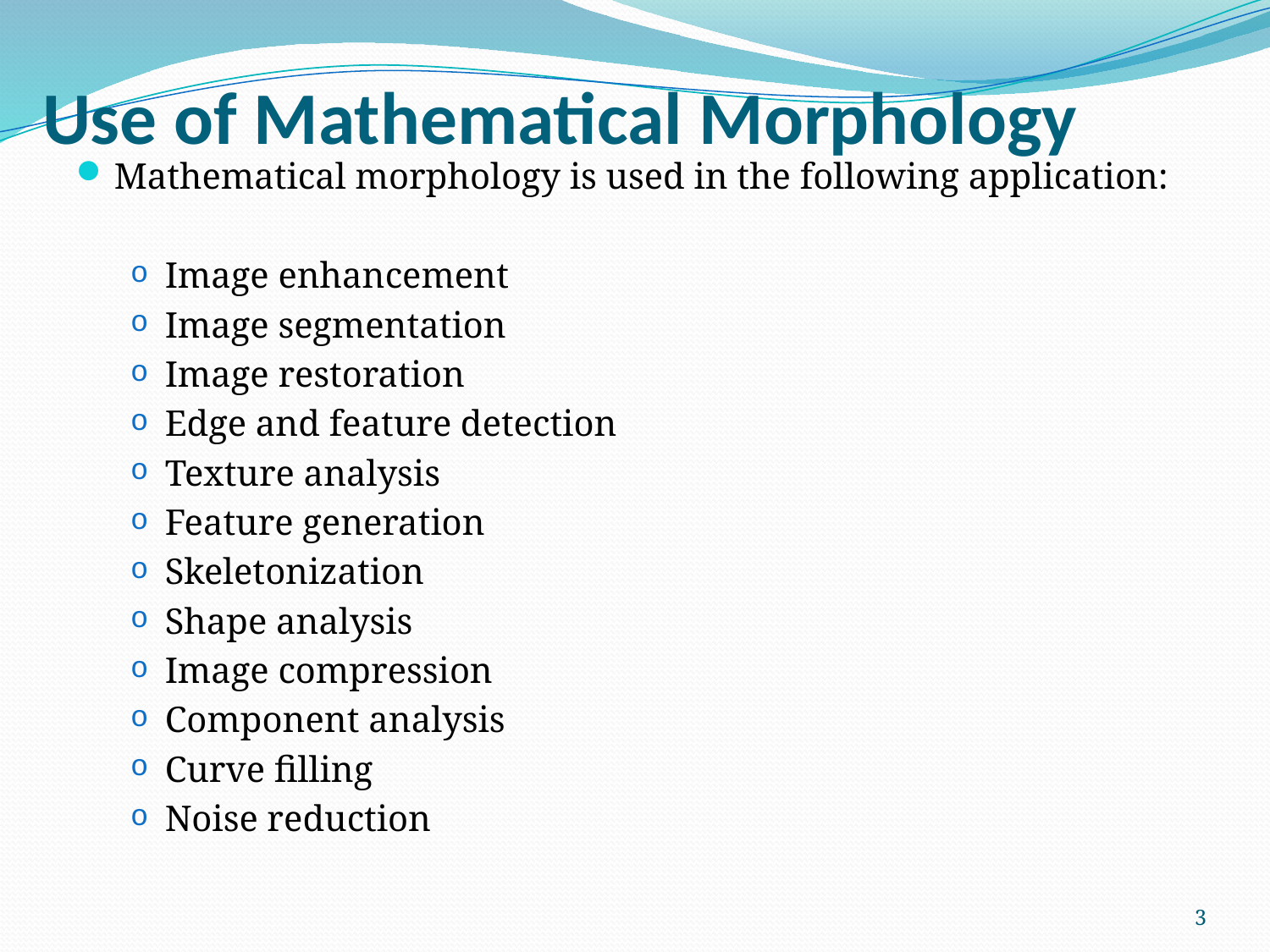

# Use of Mathematical Morphology
Mathematical morphology is used in the following application:

Image enhancement
Image segmentation
Image restoration
Edge and feature detection
Texture analysis
Feature generation
Skeletonization
Shape analysis
Image compression
Component analysis
Curve filling
Noise reduction
3